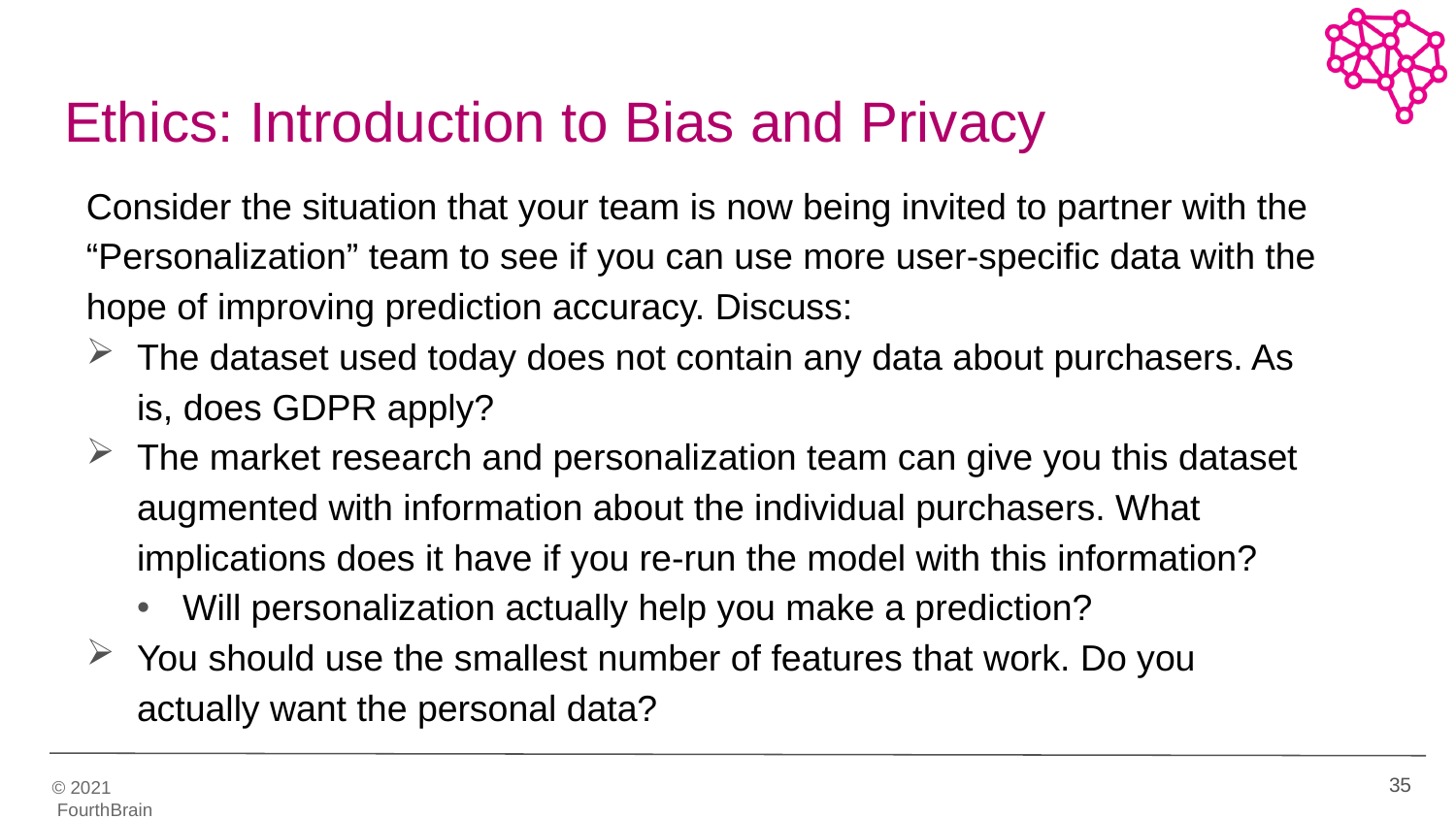

# Ethics: Introduction to Bias and Privacy
Consider the situation that your team is now being invited to partner with the “Personalization” team to see if you can use more user-specific data with the hope of improving prediction accuracy. Discuss:
The dataset used today does not contain any data about purchasers. As is, does GDPR apply?
The market research and personalization team can give you this dataset augmented with information about the individual purchasers. What implications does it have if you re-run the model with this information?
Will personalization actually help you make a prediction?
You should use the smallest number of features that work. Do you actually want the personal data?
35